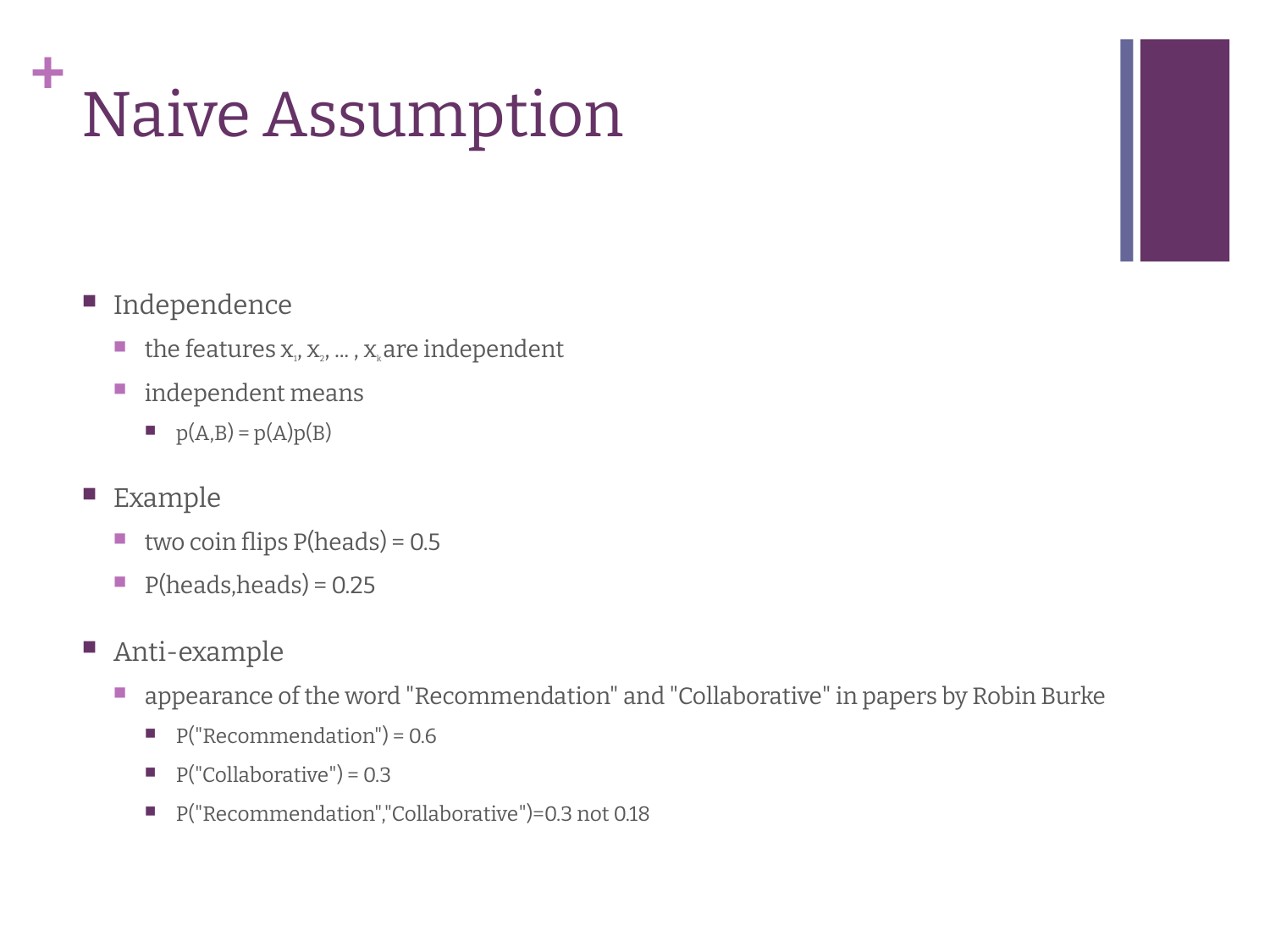

# Naive Assumption
Independence
the features x1, x2, ... , xk are independent
independent means
p(A,B) = p(A)p(B)
Example
two coin flips P(heads) = 0.5
P(heads,heads) = 0.25
Anti-example
appearance of the word "Recommendation" and "Collaborative" in papers by Robin Burke
P("Recommendation") = 0.6
P("Collaborative") = 0.3
P("Recommendation","Collaborative")=0.3 not 0.18